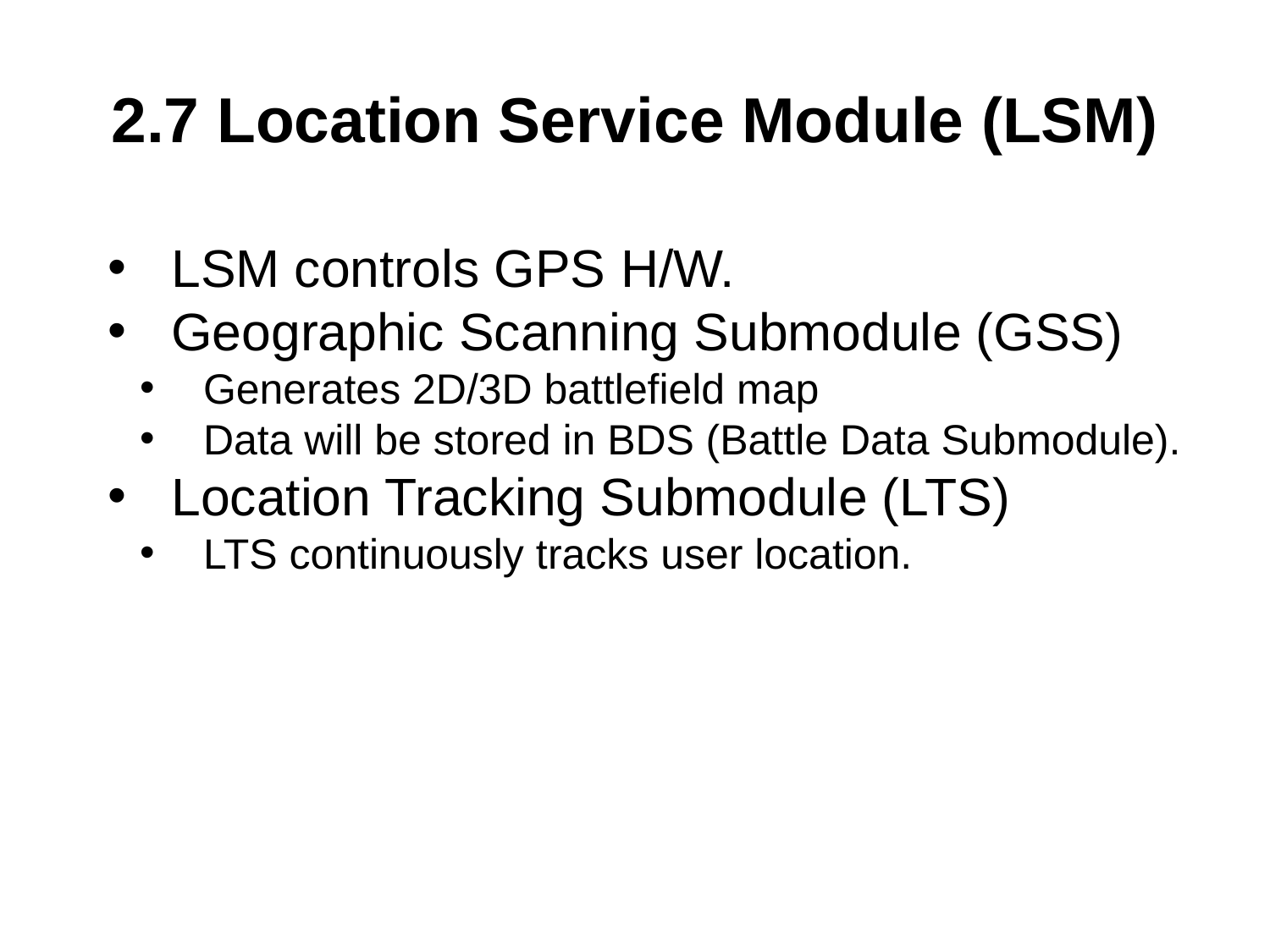

# 2.7 Location Service Module (LSM)
LSM controls GPS H/W.
Geographic Scanning Submodule (GSS)
Generates 2D/3D battlefield map
Data will be stored in BDS (Battle Data Submodule).
Location Tracking Submodule (LTS)
LTS continuously tracks user location.